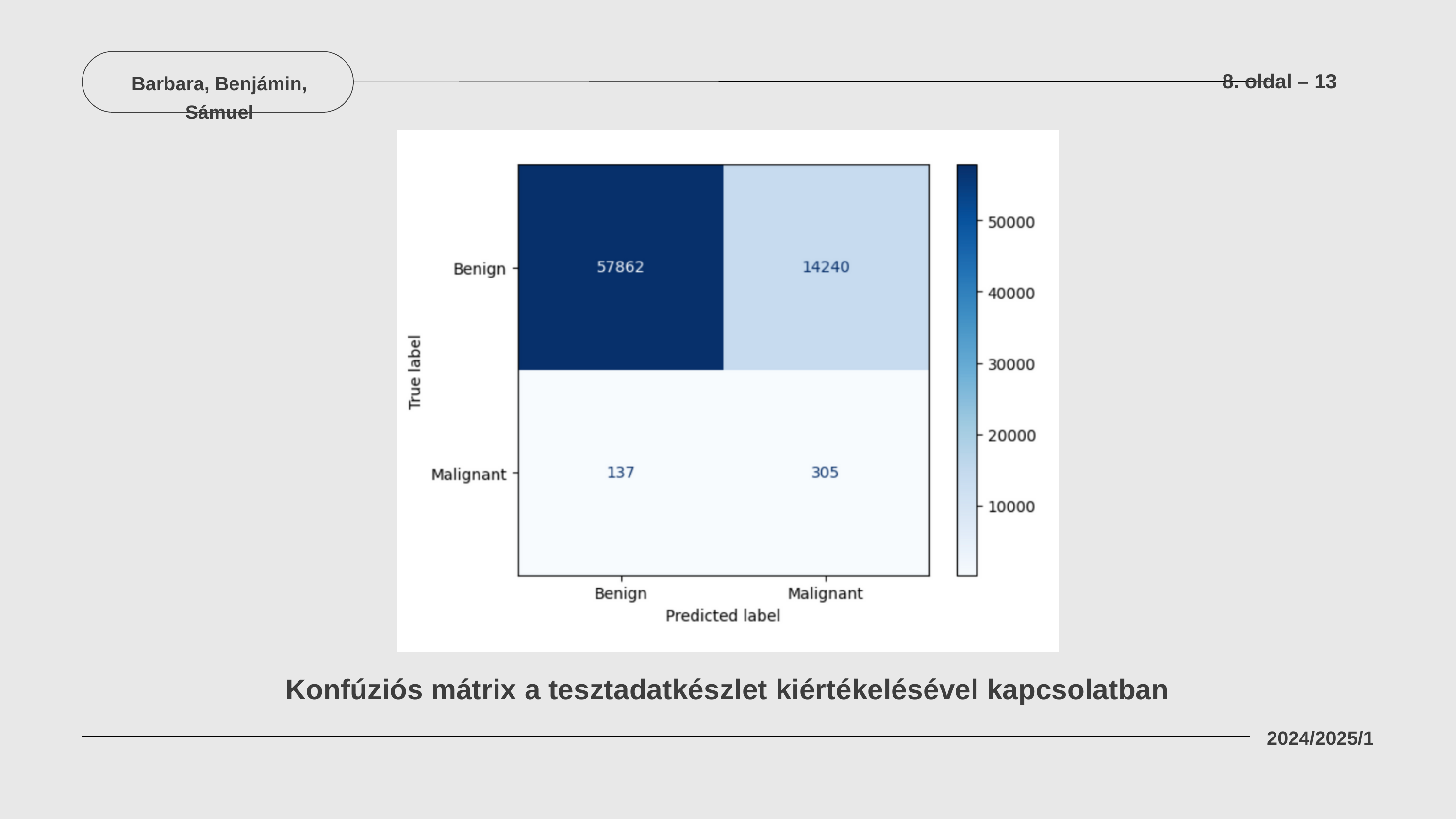

8. oldal – 13
Barbara, Benjámin, Sámuel

Konfúziós mátrix a tesztadatkészlet kiértékelésével kapcsolatban
2024/2025/1